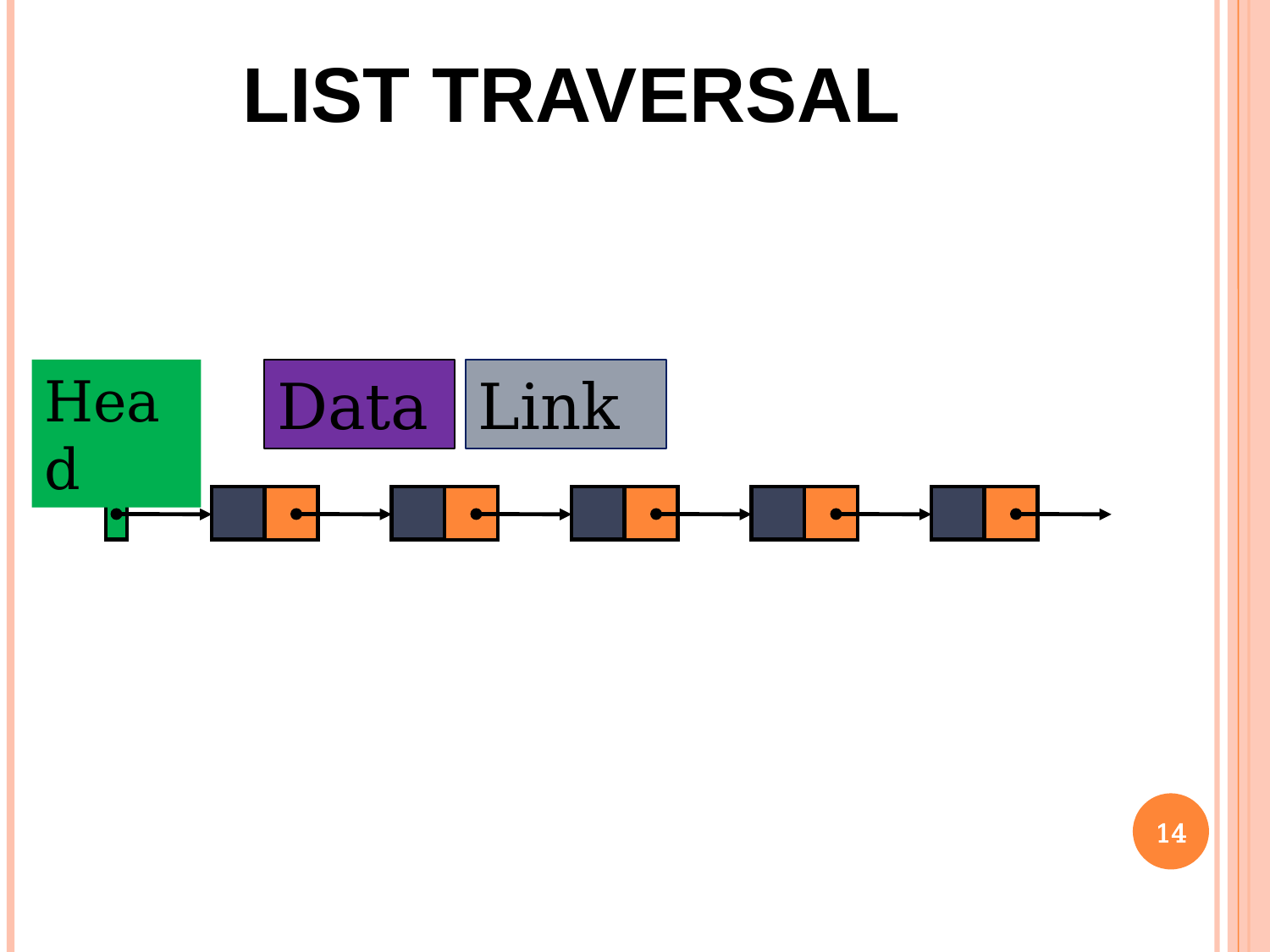

# List Traversal
Head
Data
Link

14